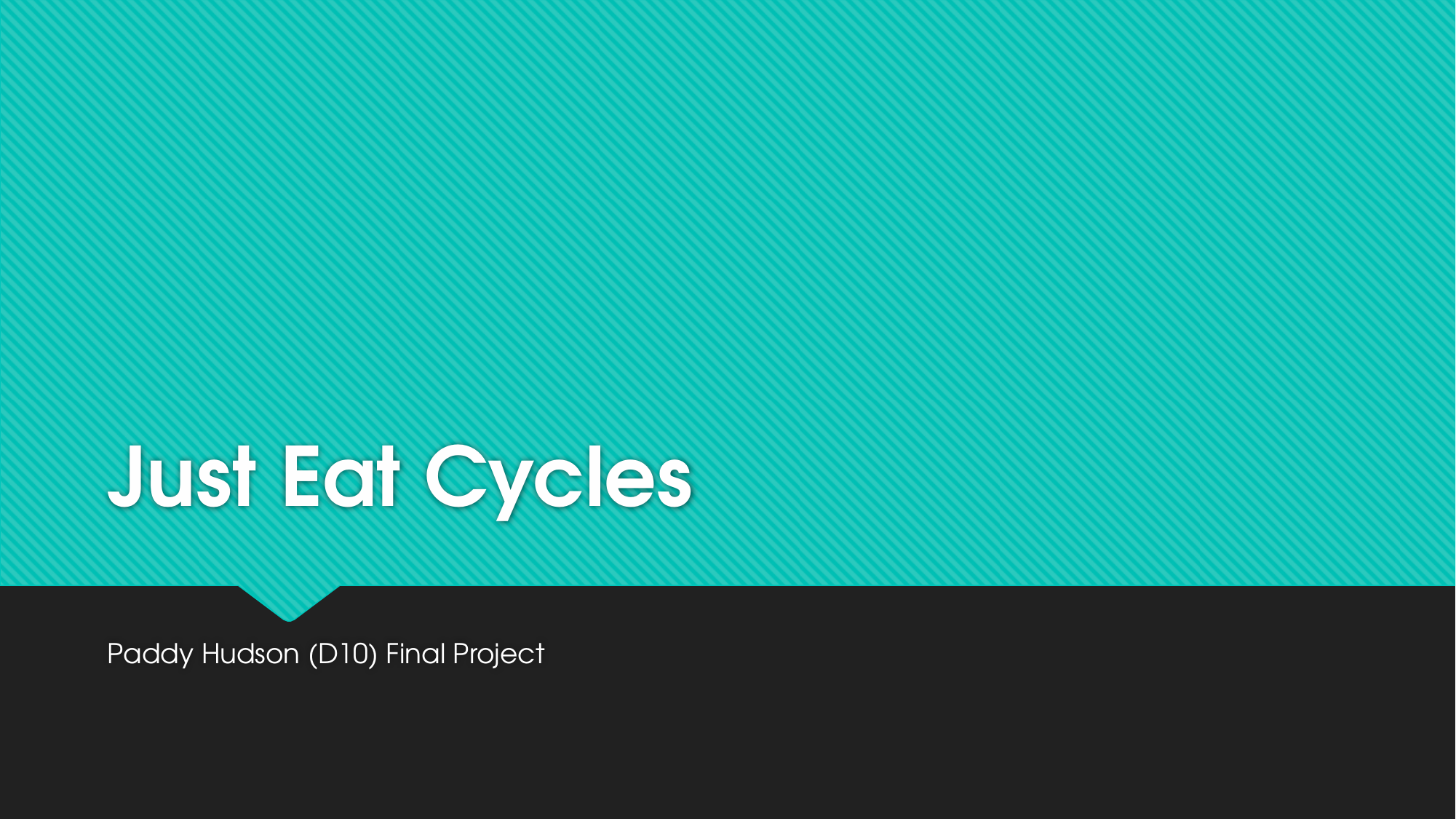

# Just Eat Cycles
Paddy Hudson (D10) Final Project